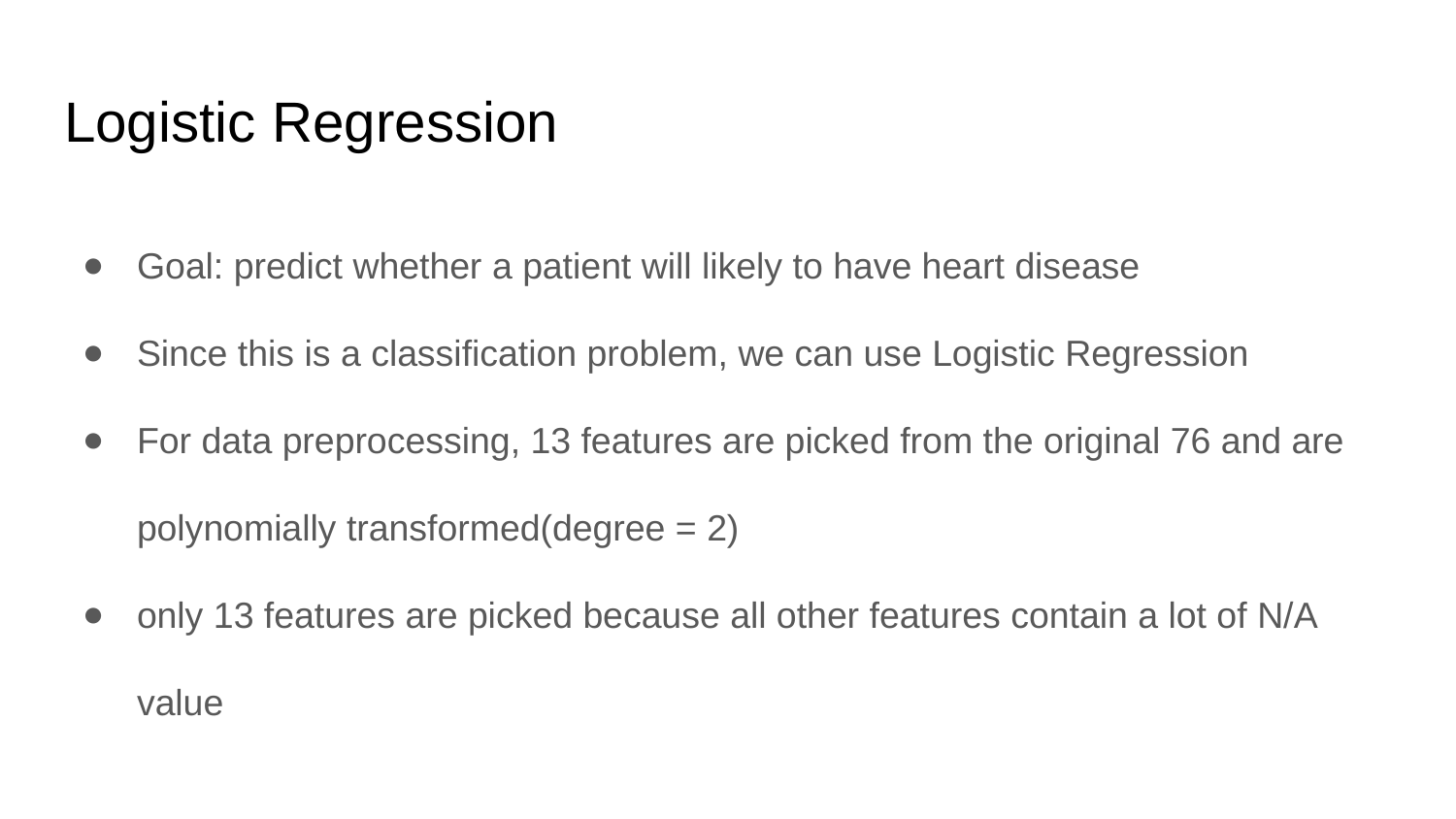

# Logistic Regression
Goal: predict whether a patient will likely to have heart disease
Since this is a classification problem, we can use Logistic Regression
For data preprocessing, 13 features are picked from the original 76 and are polynomially transformed(degree = 2)
only 13 features are picked because all other features contain a lot of N/A value